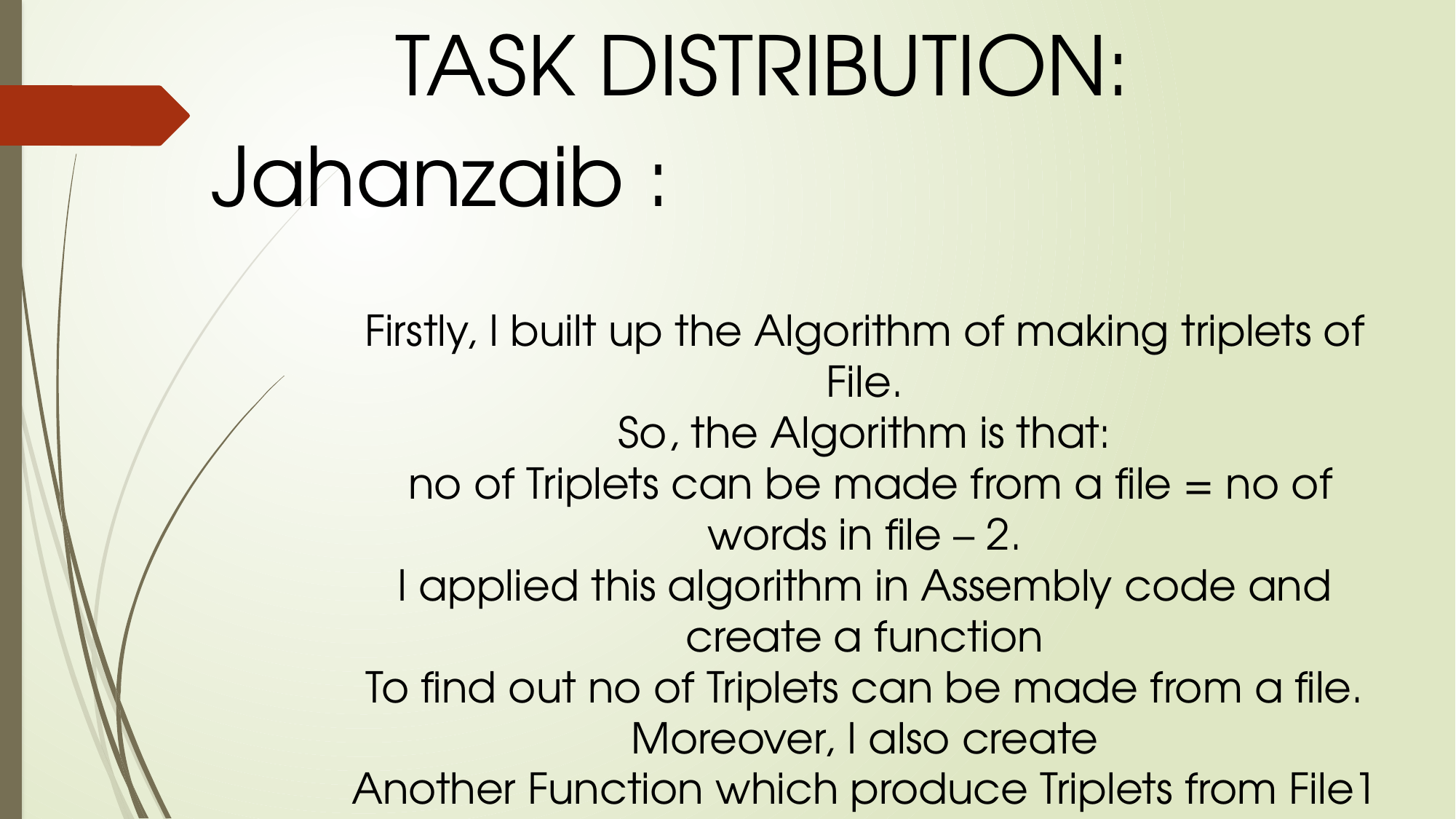

TASK DISTRIBUTION:
Jahanzaib :
Firstly, I built up the Algorithm of making triplets of File.
So, the Algorithm is that:
 no of Triplets can be made from a file = no of words in file – 2.
I applied this algorithm in Assembly code and create a function
To find out no of Triplets can be made from a file. Moreover, I also create
Another Function which produce Triplets from File1 and than call another
Function which compares that Triplet with another File (File2 and File3).